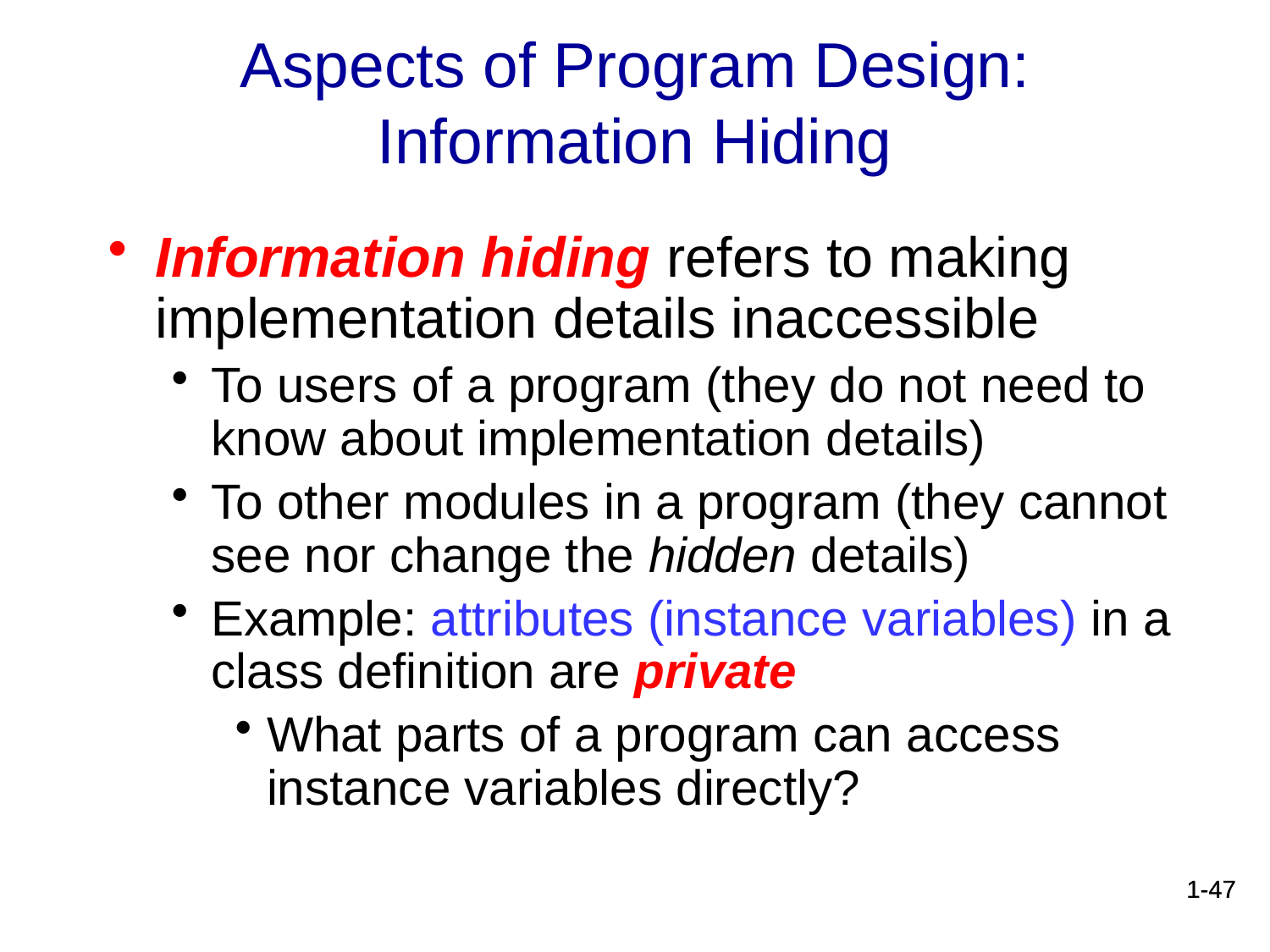

Aspects of Program Design: Information Hiding
Information hiding refers to making implementation details inaccessible
To users of a program (they do not need to know about implementation details)
To other modules in a program (they cannot see nor change the hidden details)
Example: attributes (instance variables) in a class definition are private
What parts of a program can access instance variables directly?
1-47
1-47